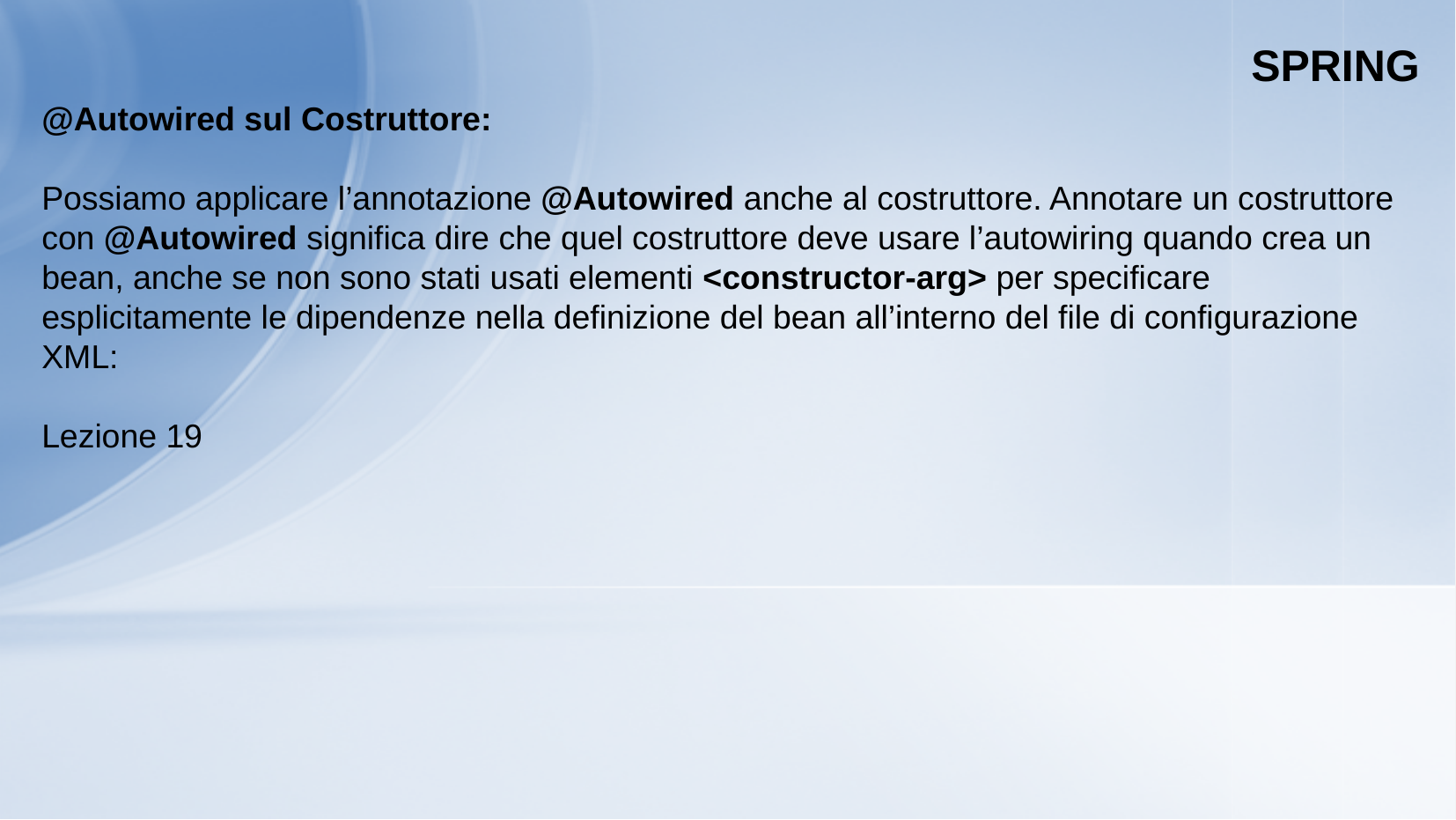

SPRING
@Autowired sul Costruttore:

Possiamo applicare l’annotazione @Autowired anche al costruttore. Annotare un costruttore con @Autowired significa dire che quel costruttore deve usare l’autowiring quando crea un bean, anche se non sono stati usati elementi <constructor-arg> per specificare esplicitamente le dipendenze nella definizione del bean all’interno del file di configurazione XML:

Lezione 19